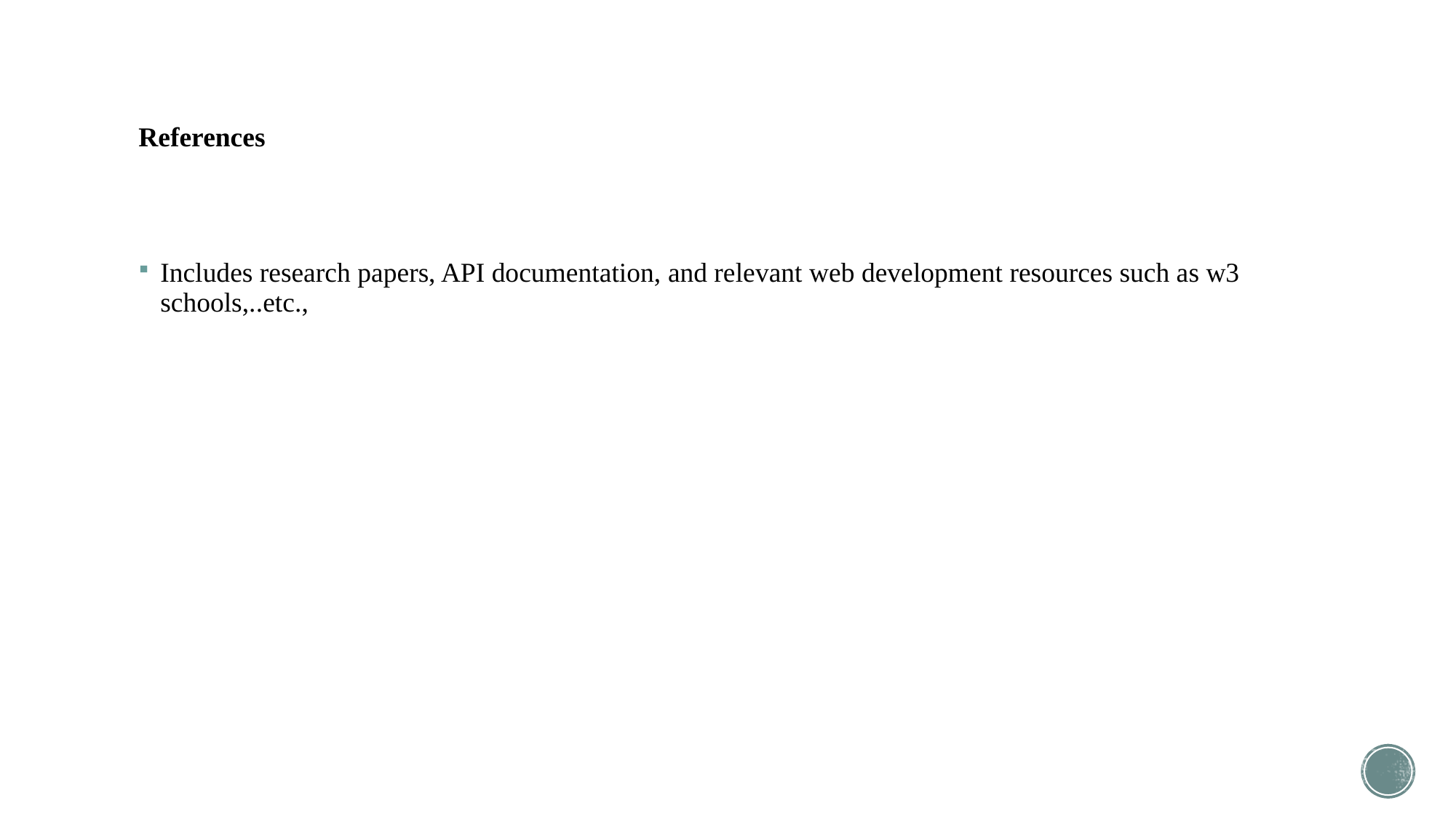

# References
Includes research papers, API documentation, and relevant web development resources such as w3 schools,..etc.,